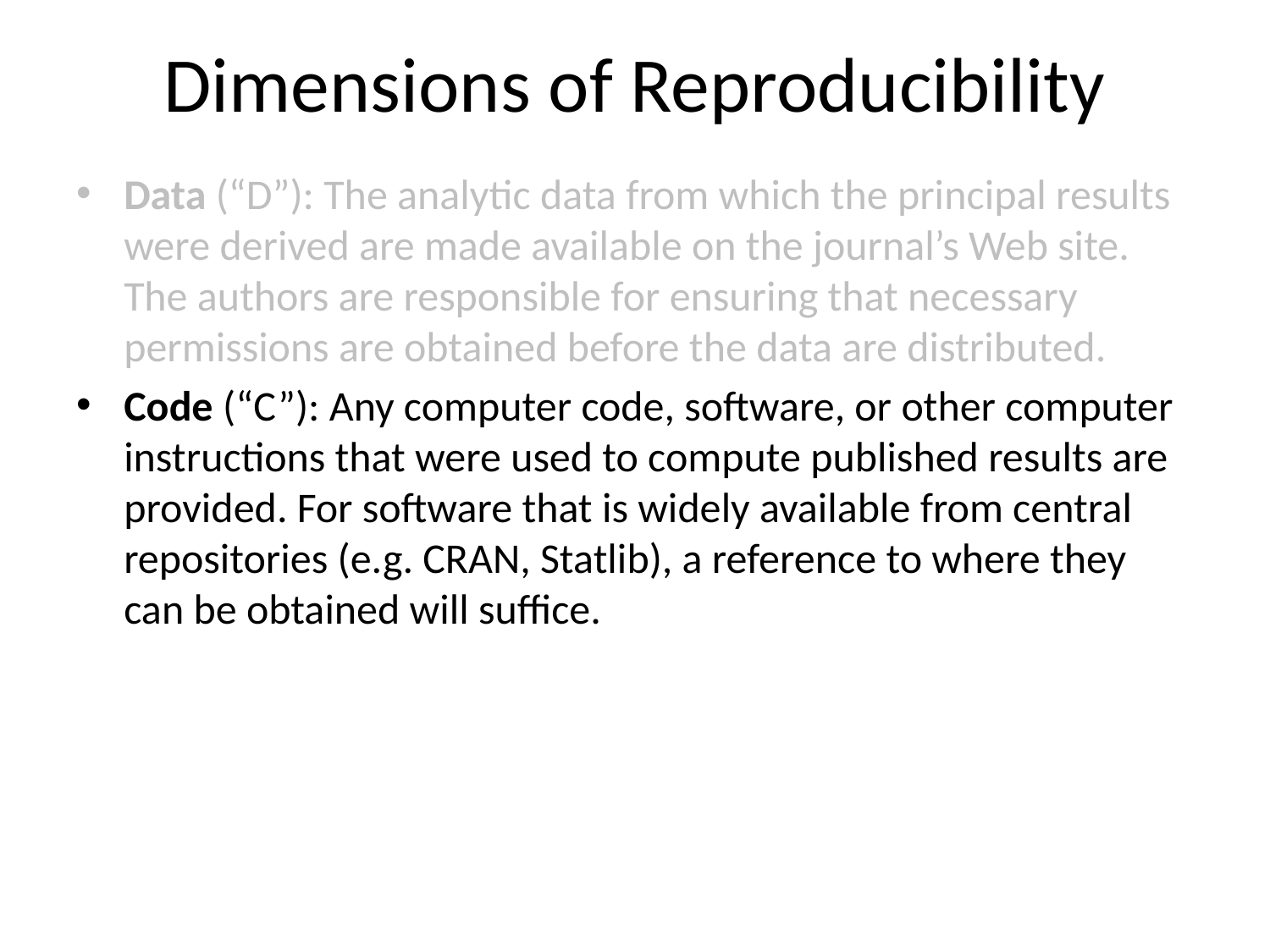

# Dimensions of Reproducibility
Data (“D”): The analytic data from which the principal results were derived are made available on the journal’s Web site. The authors are responsible for ensuring that necessary permissions are obtained before the data are distributed.
Code (“C”): Any computer code, software, or other computer instructions that were used to compute published results are provided. For software that is widely available from central repositories (e.g. CRAN, Statlib), a reference to where they can be obtained will suffice.